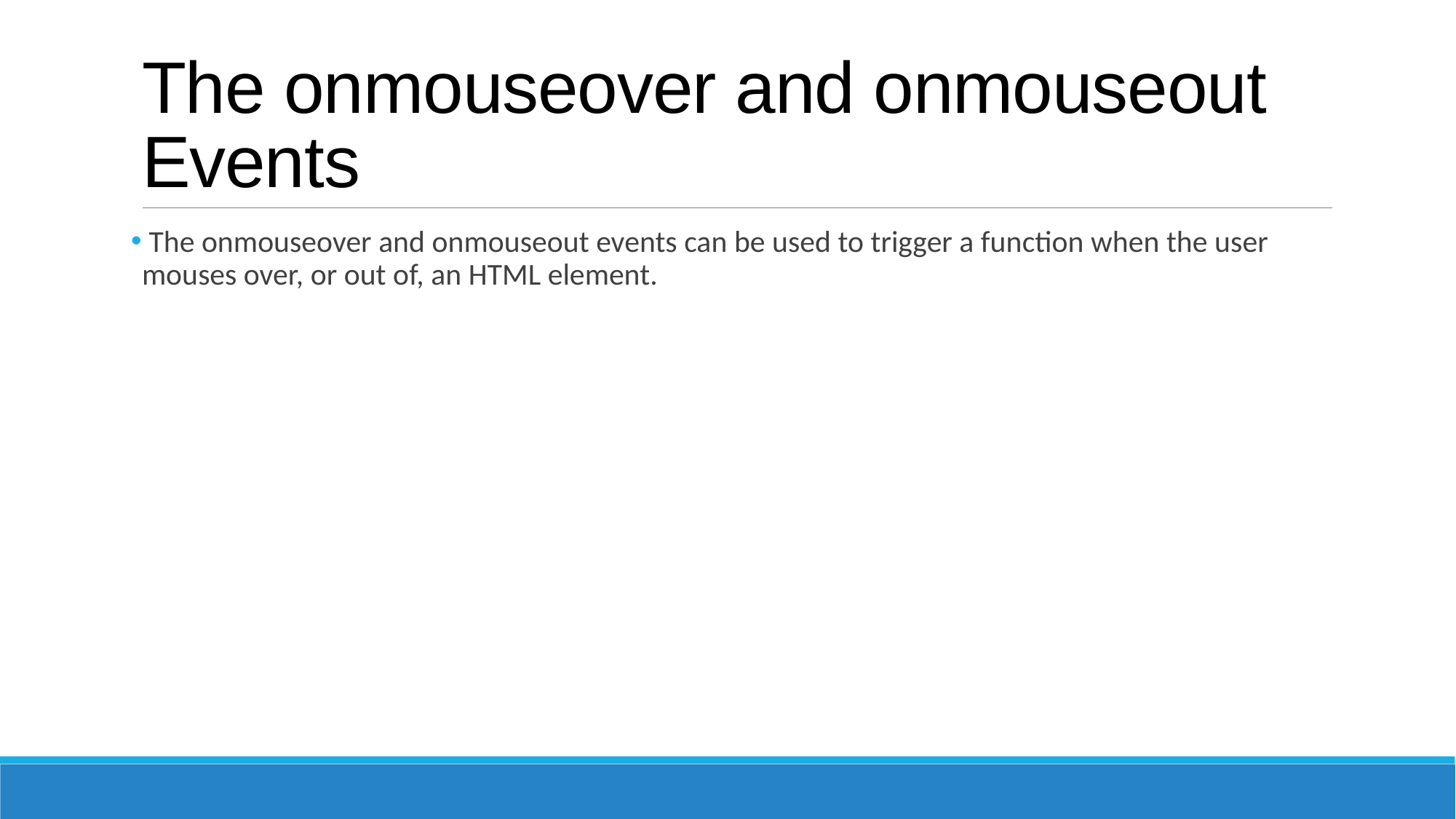

# The onmouseover and onmouseout Events
 The onmouseover and onmouseout events can be used to trigger a function when the user mouses over, or out of, an HTML element.